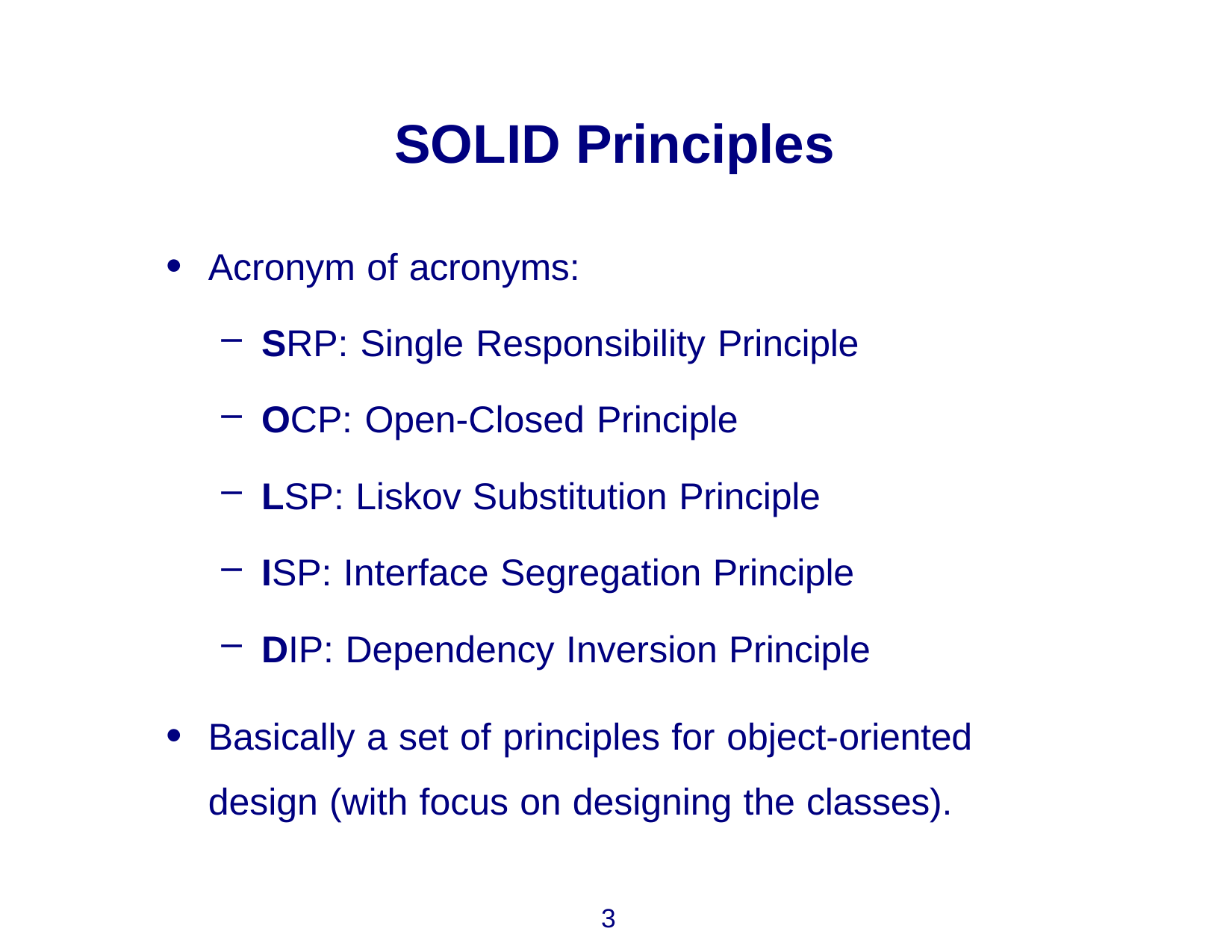

# SOLID Principles
Acronym of acronyms:
SRP: Single Responsibility Principle
OCP: Open-Closed Principle
LSP: Liskov Substitution Principle
ISP: Interface Segregation Principle
DIP: Dependency Inversion Principle
Basically a set of principles for object-oriented design (with focus on designing the classes).
3